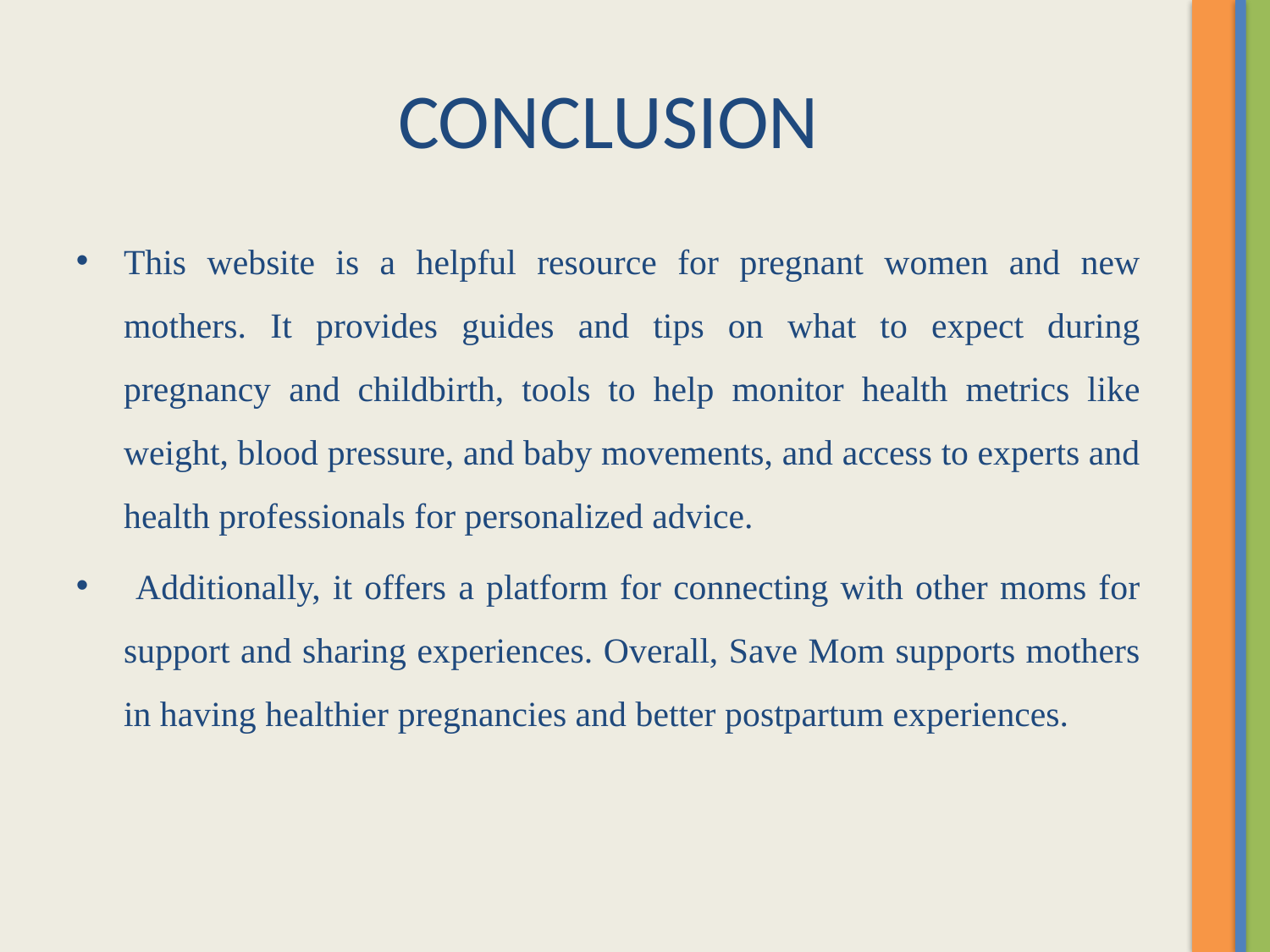

# CONCLUSION
This website is a helpful resource for pregnant women and new mothers. It provides guides and tips on what to expect during pregnancy and childbirth, tools to help monitor health metrics like weight, blood pressure, and baby movements, and access to experts and health professionals for personalized advice.
 Additionally, it offers a platform for connecting with other moms for support and sharing experiences. Overall, Save Mom supports mothers in having healthier pregnancies and better postpartum experiences.